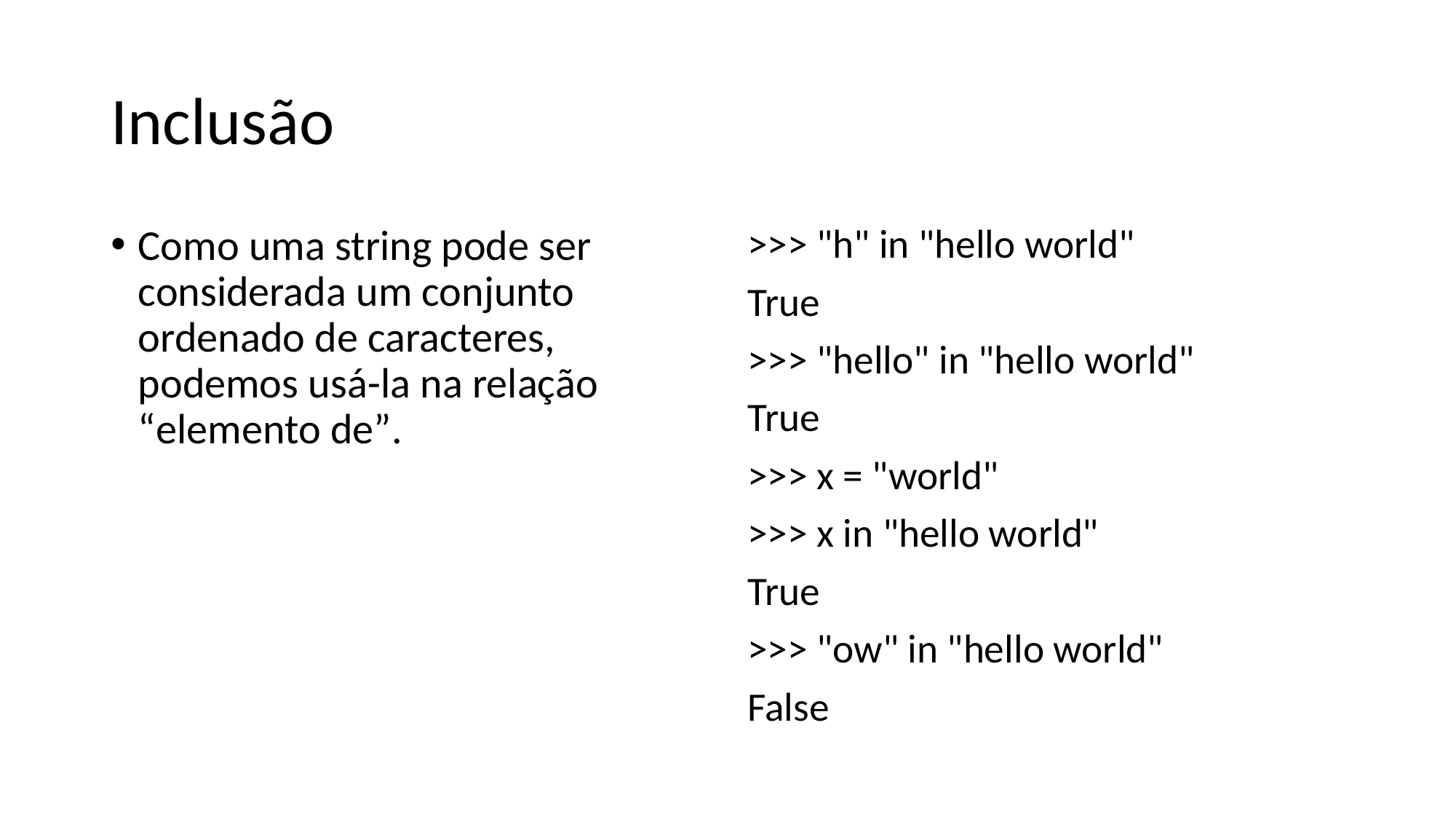

# Inclusão
Como uma string pode ser considerada um conjunto ordenado de caracteres, podemos usá-la na relação “elemento de”.
>>> "h" in "hello world"
True
>>> "hello" in "hello world"
True
>>> x = "world"
>>> x in "hello world"
True
>>> "ow" in "hello world"
False